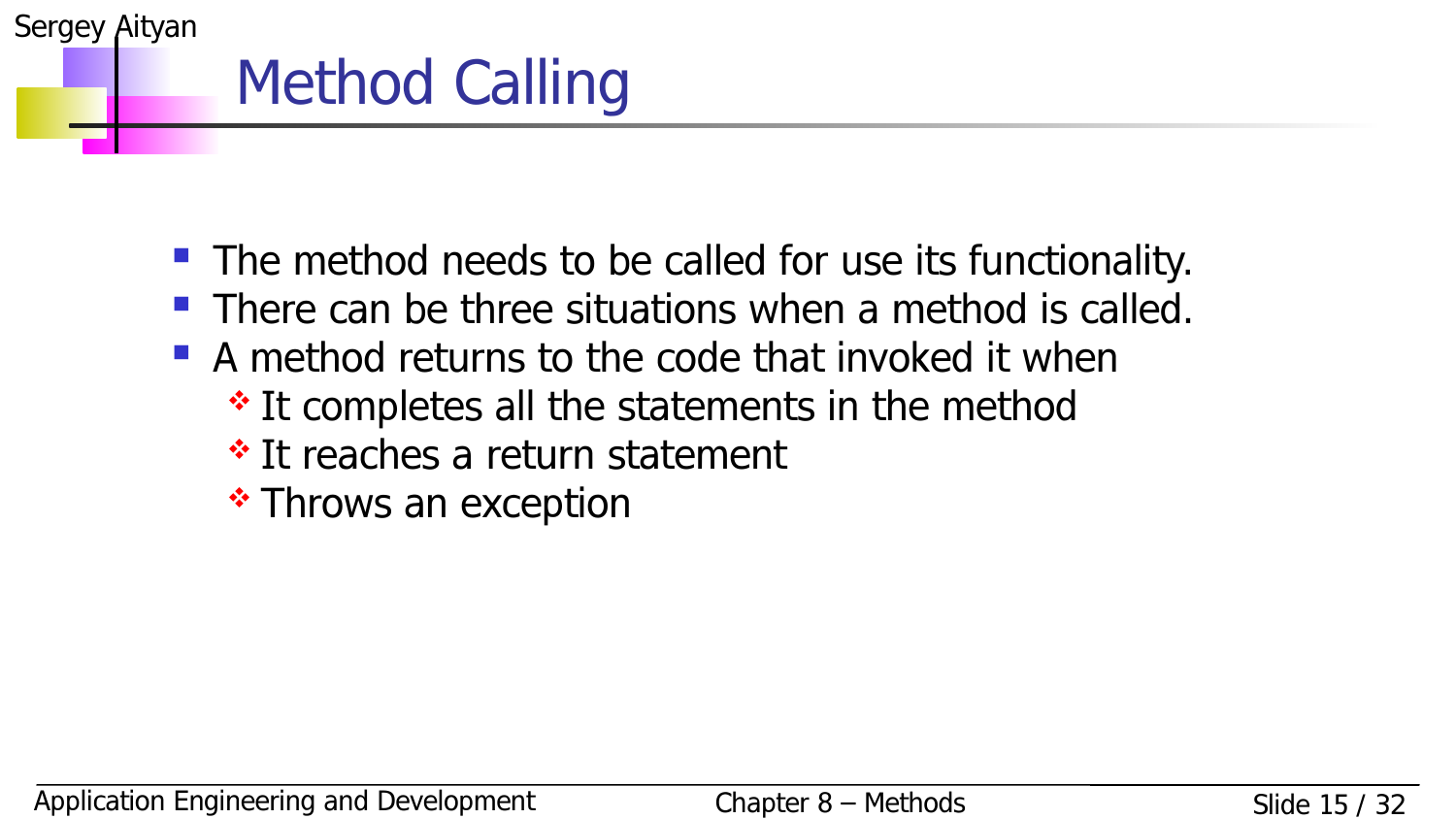

# Method Calling
The method needs to be called for use its functionality.
There can be three situations when a method is called.
A method returns to the code that invoked it when
It completes all the statements in the method
It reaches a return statement
Throws an exception